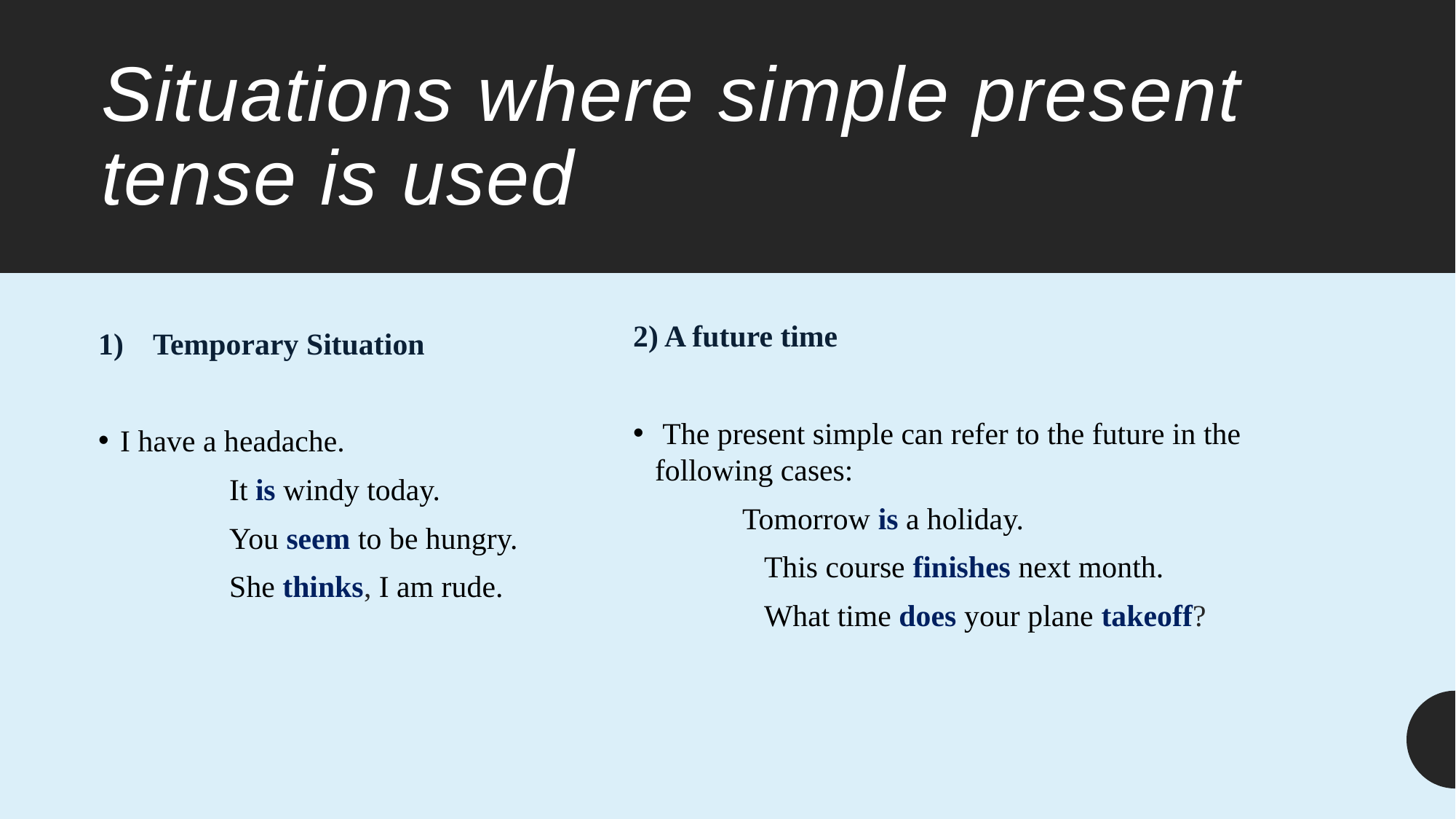

# Situations where simple present tense is used

2) A future time

 The present simple can refer to the future in the following cases:
	Tomorrow is a holiday.
	This course finishes next month.
	What time does your plane takeoff?

Temporary Situation

I have a headache.
	It is windy today.
	You seem to be hungry.
	She thinks, I am rude.